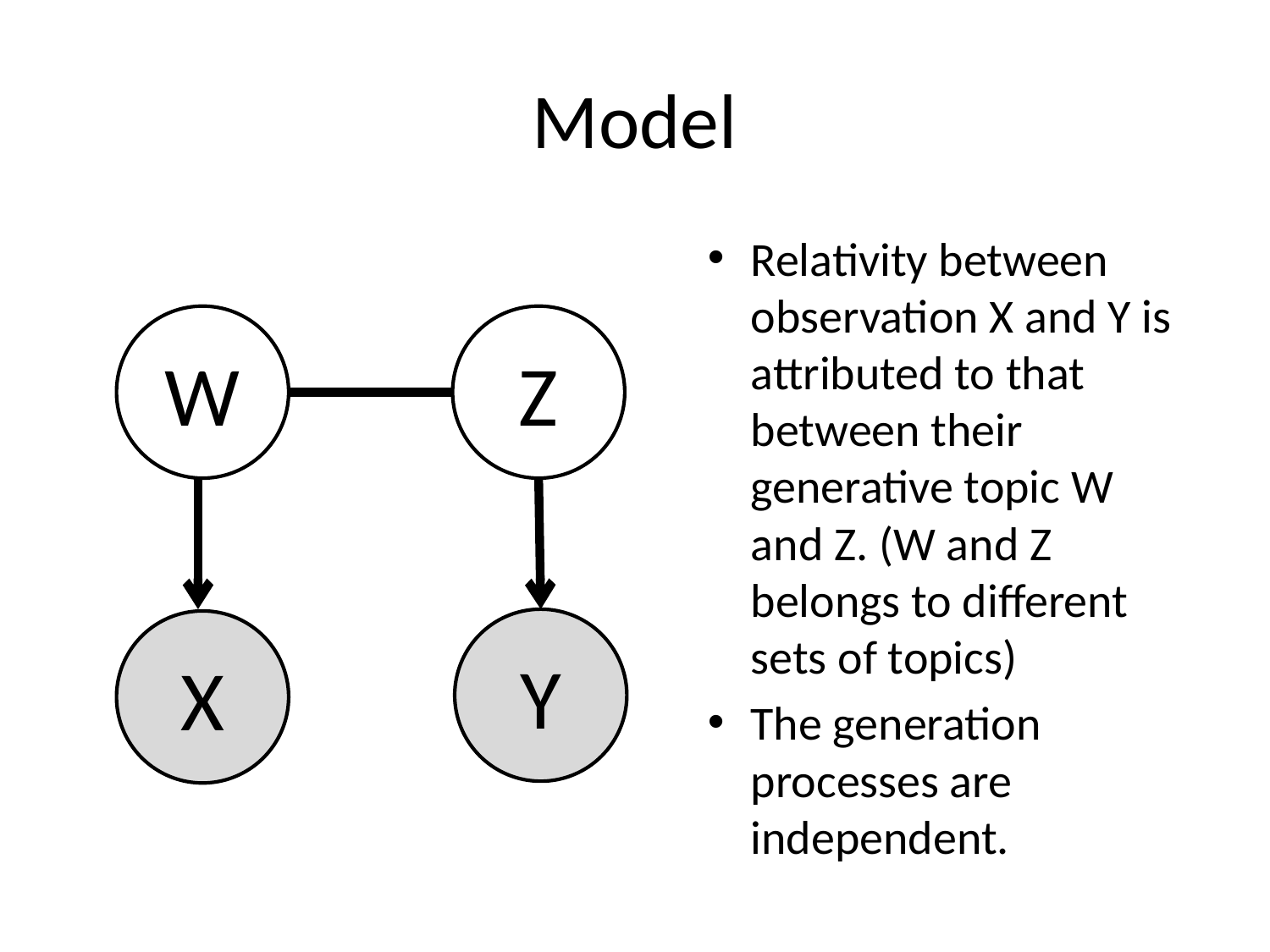

# Model
Relativity between observation X and Y is attributed to that between their generative topic W and Z. (W and Z belongs to different sets of topics)
The generation processes are independent.
W
Z
Y
X